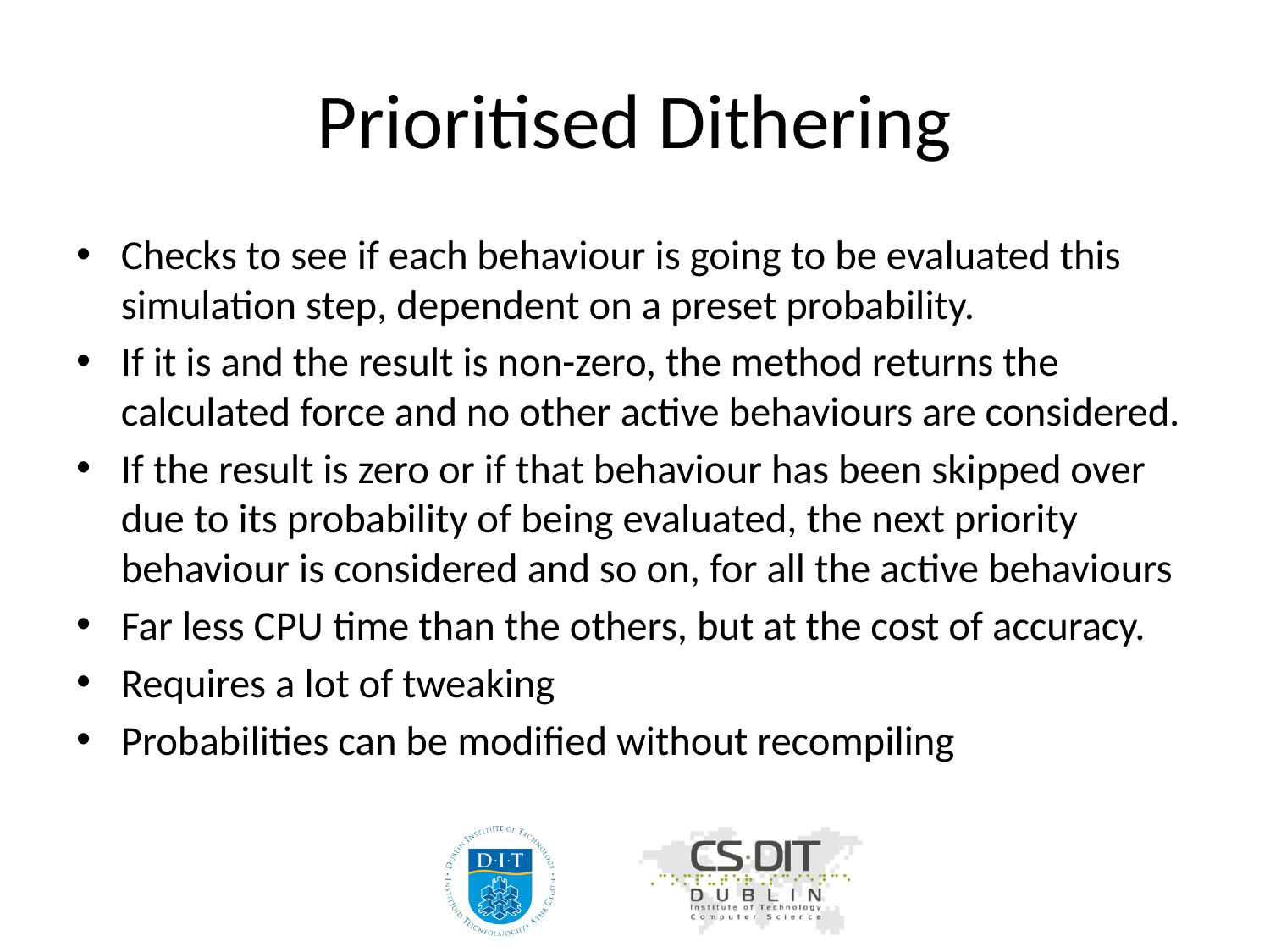

# Prioritised Dithering
Checks to see if each behaviour is going to be evaluated this simulation step, dependent on a preset probability.
If it is and the result is non-zero, the method returns the calculated force and no other active behaviours are considered.
If the result is zero or if that behaviour has been skipped over due to its probability of being evaluated, the next priority behaviour is considered and so on, for all the active behaviours
Far less CPU time than the others, but at the cost of accuracy.
Requires a lot of tweaking
Probabilities can be modified without recompiling